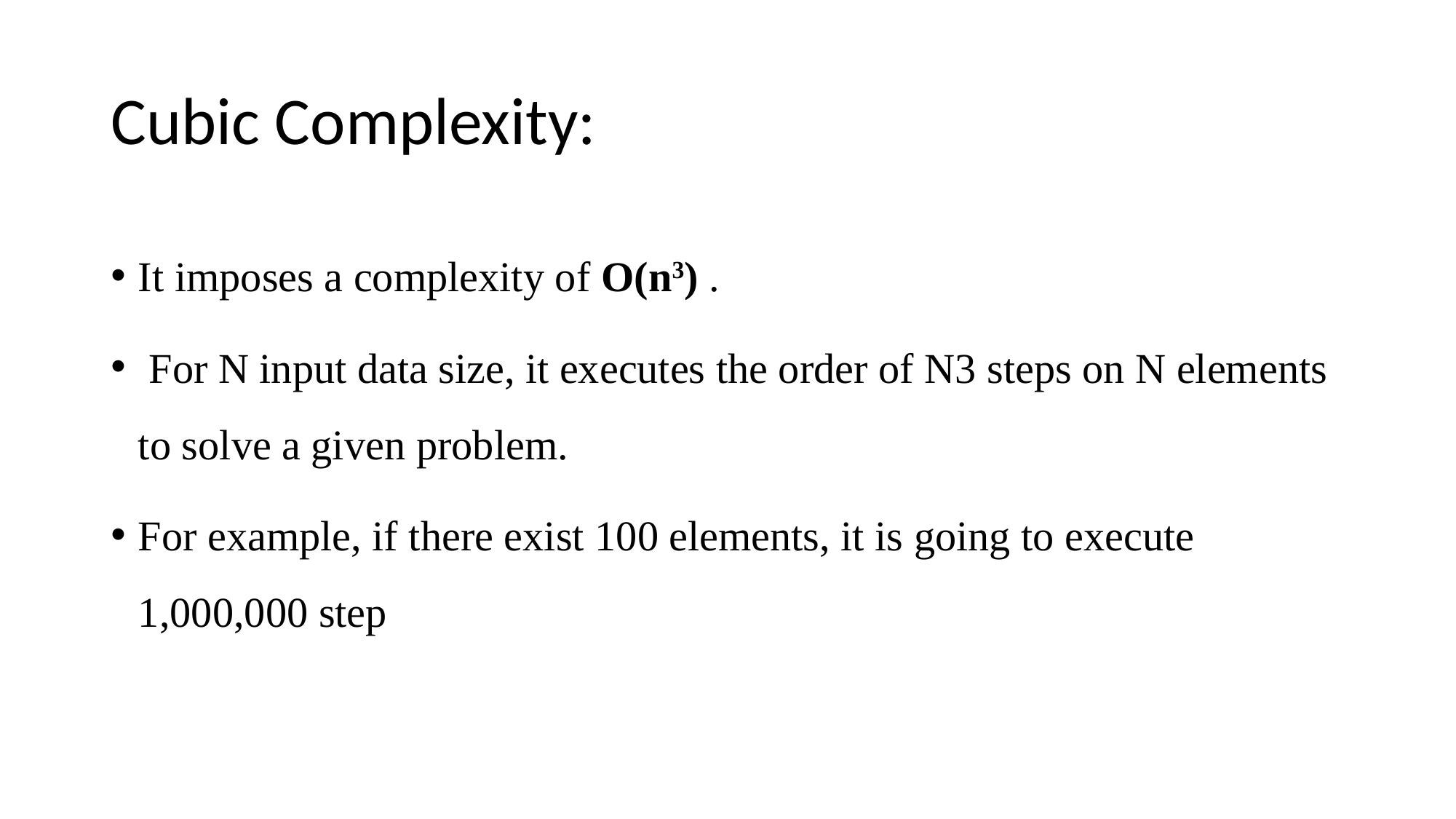

# Cubic Complexity:
It imposes a complexity of O(n3) .
 For N input data size, it executes the order of N3 steps on N elements to solve a given problem.
For example, if there exist 100 elements, it is going to execute 1,000,000 step